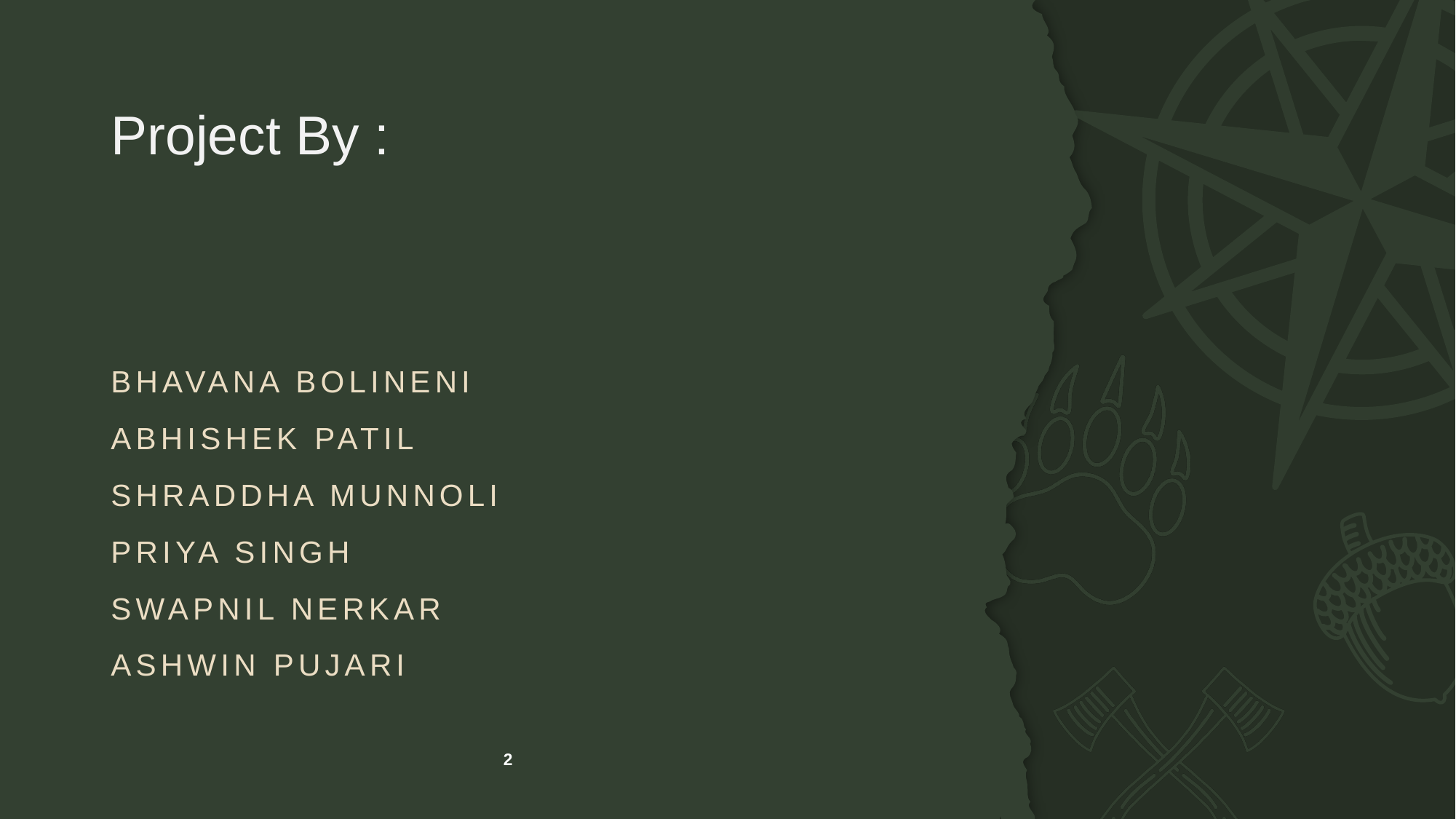

# Project By :
Bhavana Bolineni
Abhishek Patil
shraddha munnoli
Priya singh
Swapnil nerkar
Ashwin pujari
2